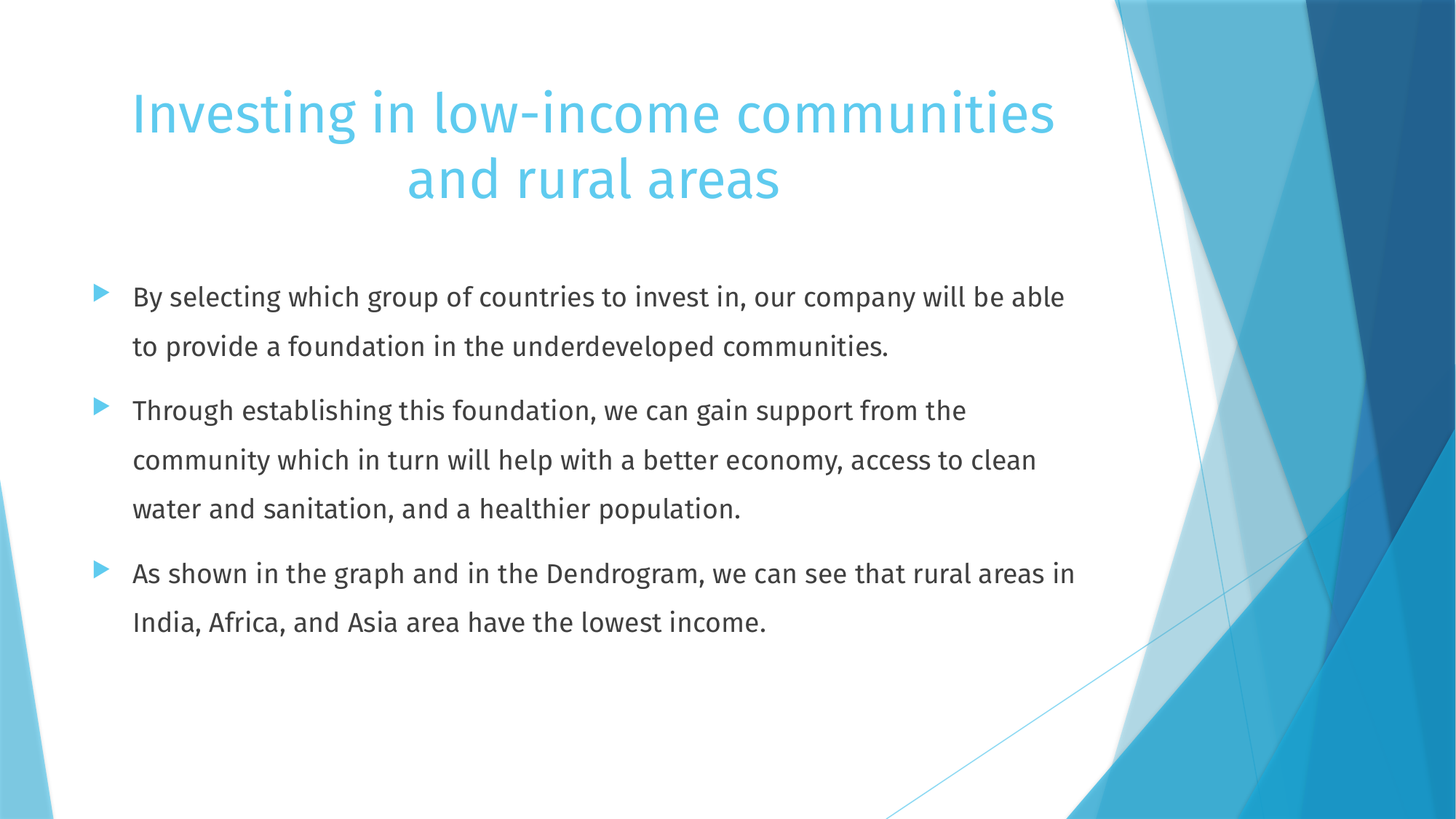

# Investing in low-income communities and rural areas
By selecting which group of countries to invest in, our company will be able to provide a foundation in the underdeveloped communities.
Through establishing this foundation, we can gain support from the community which in turn will help with a better economy, access to clean water and sanitation, and a healthier population.
As shown in the graph and in the Dendrogram, we can see that rural areas in India, Africa, and Asia area have the lowest income.